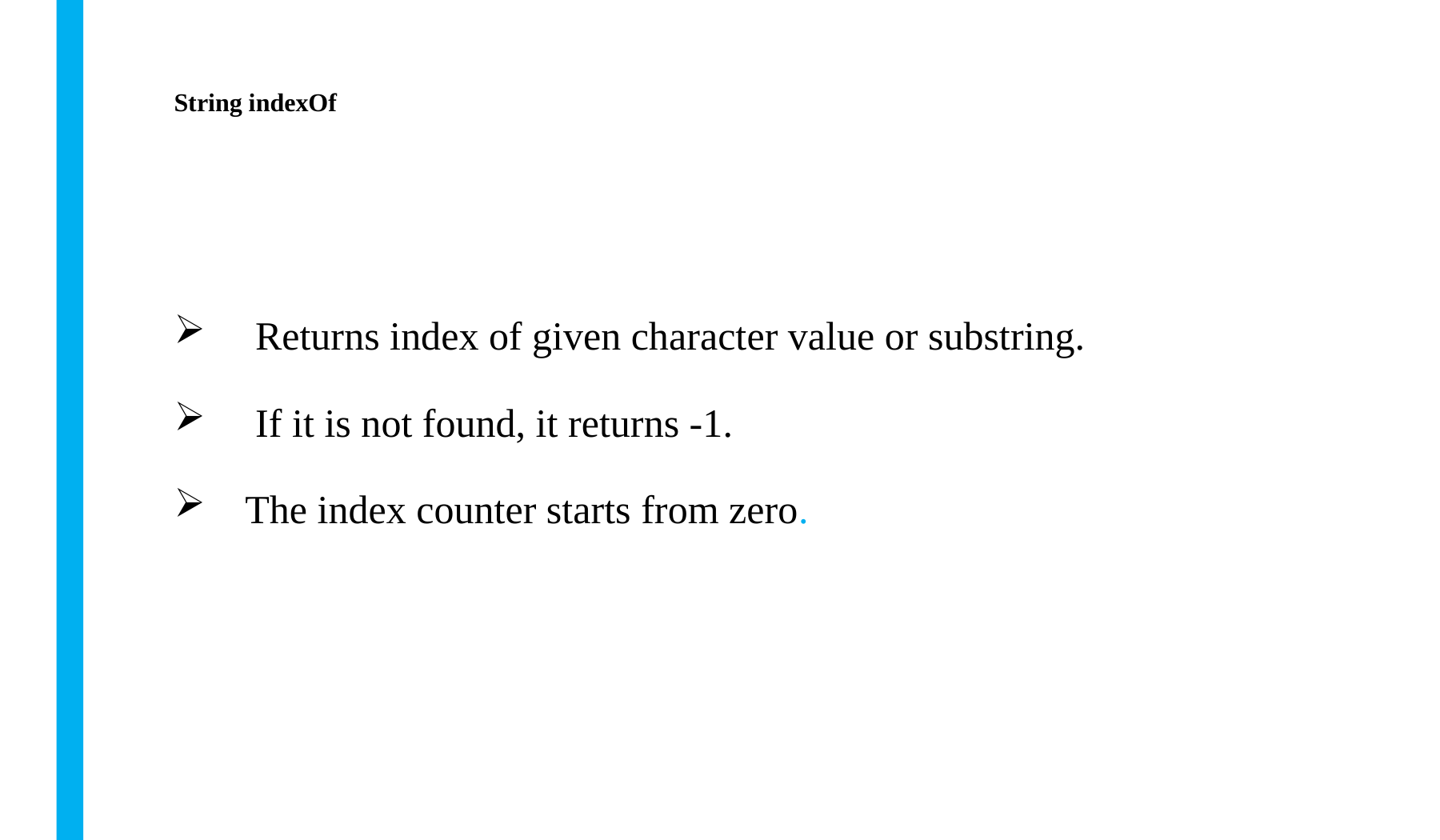

# String indexOf
 Returns index of given character value or substring.
 If it is not found, it returns -1.
The index counter starts from zero.